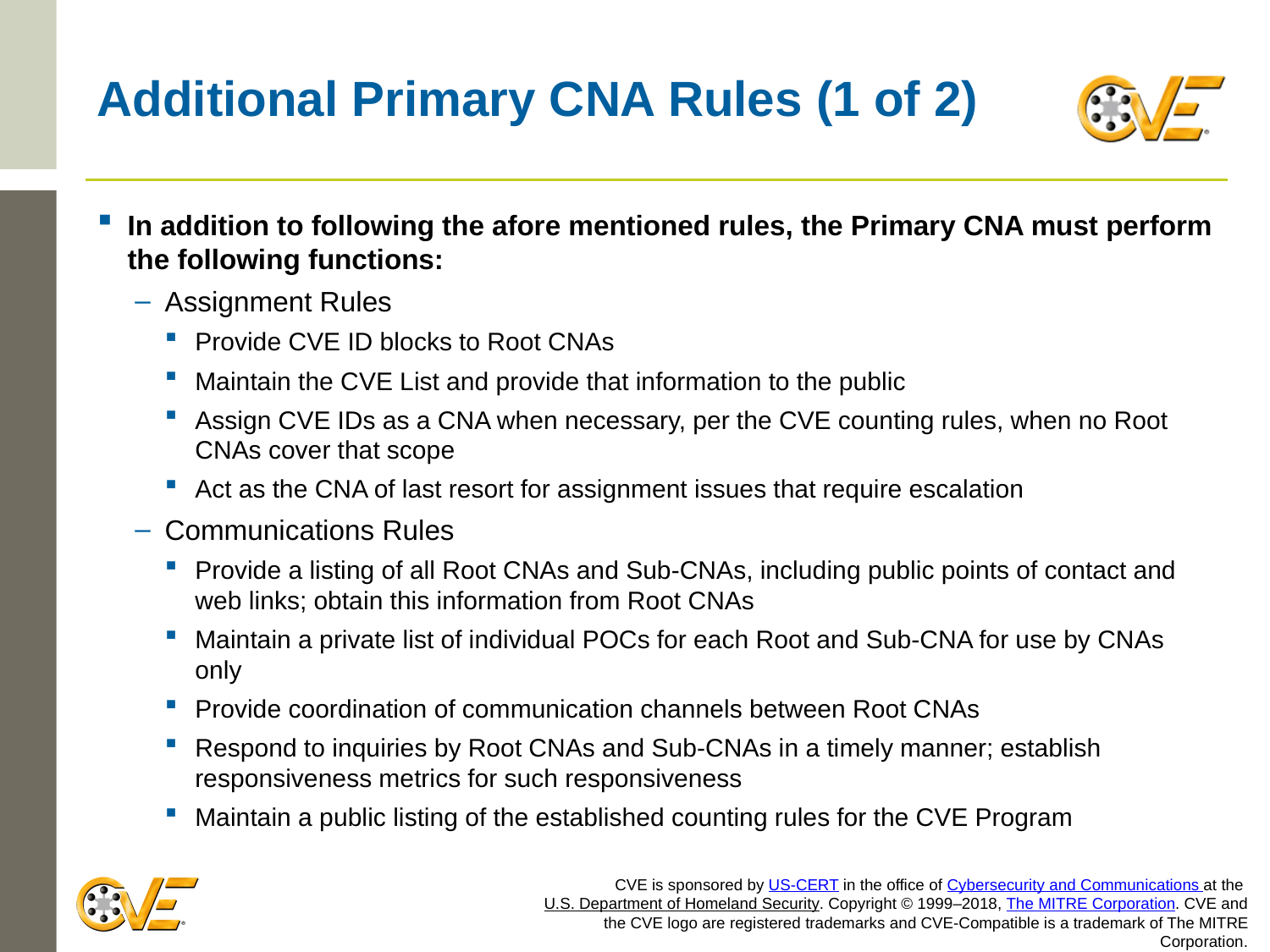

# Additional Primary CNA Rules (1 of 2)
In addition to following the afore mentioned rules, the Primary CNA must perform the following functions:
Assignment Rules
Provide CVE ID blocks to Root CNAs
Maintain the CVE List and provide that information to the public
Assign CVE IDs as a CNA when necessary, per the CVE counting rules, when no Root CNAs cover that scope
Act as the CNA of last resort for assignment issues that require escalation
Communications Rules
Provide a listing of all Root CNAs and Sub-CNAs, including public points of contact and web links; obtain this information from Root CNAs
Maintain a private list of individual POCs for each Root and Sub-CNA for use by CNAs only
Provide coordination of communication channels between Root CNAs
Respond to inquiries by Root CNAs and Sub-CNAs in a timely manner; establish responsiveness metrics for such responsiveness
Maintain a public listing of the established counting rules for the CVE Program